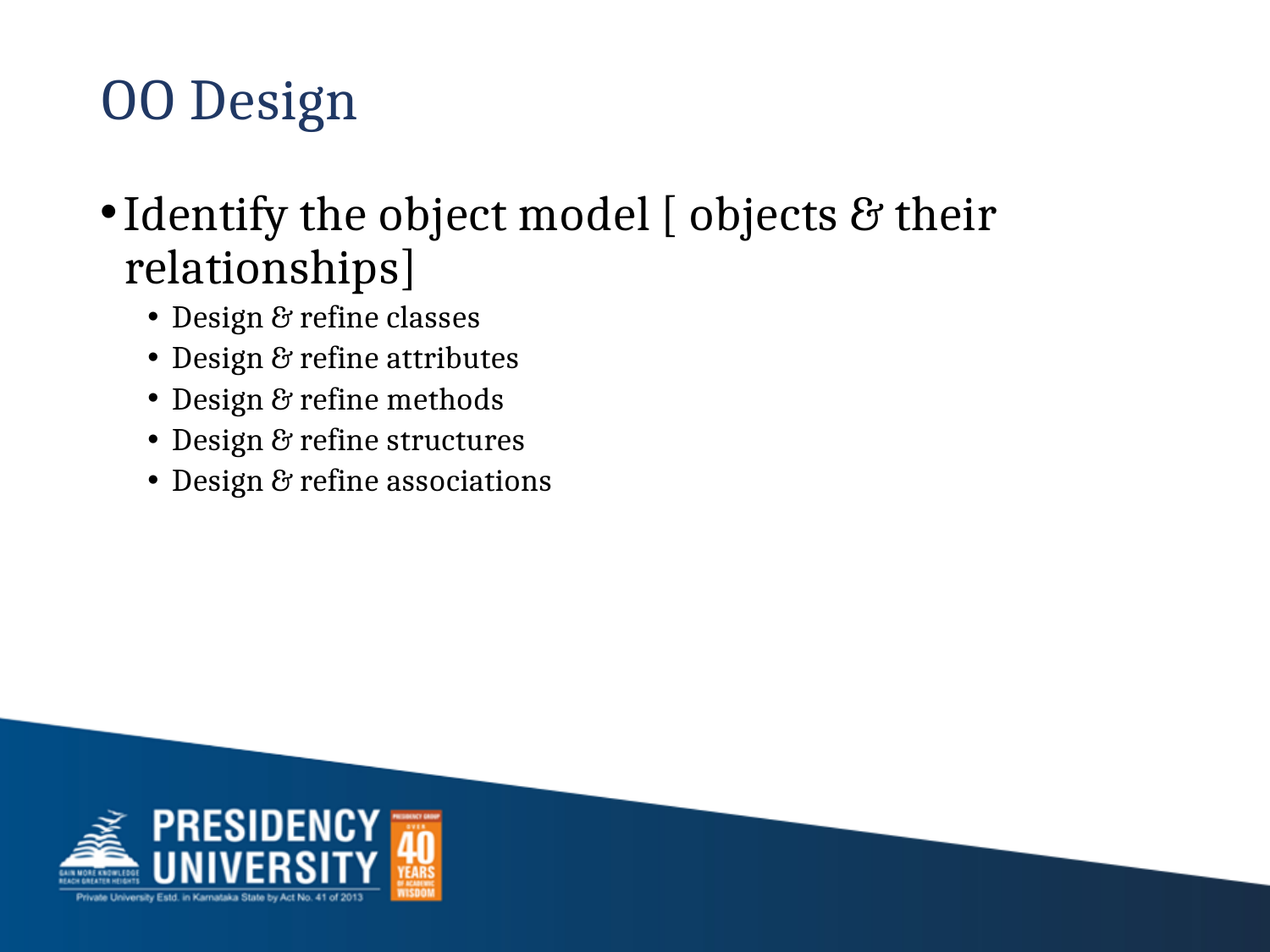

# OO Design
Identify the object model [ objects & their relationships]
Design & refine classes
Design & refine attributes
Design & refine methods
Design & refine structures
Design & refine associations